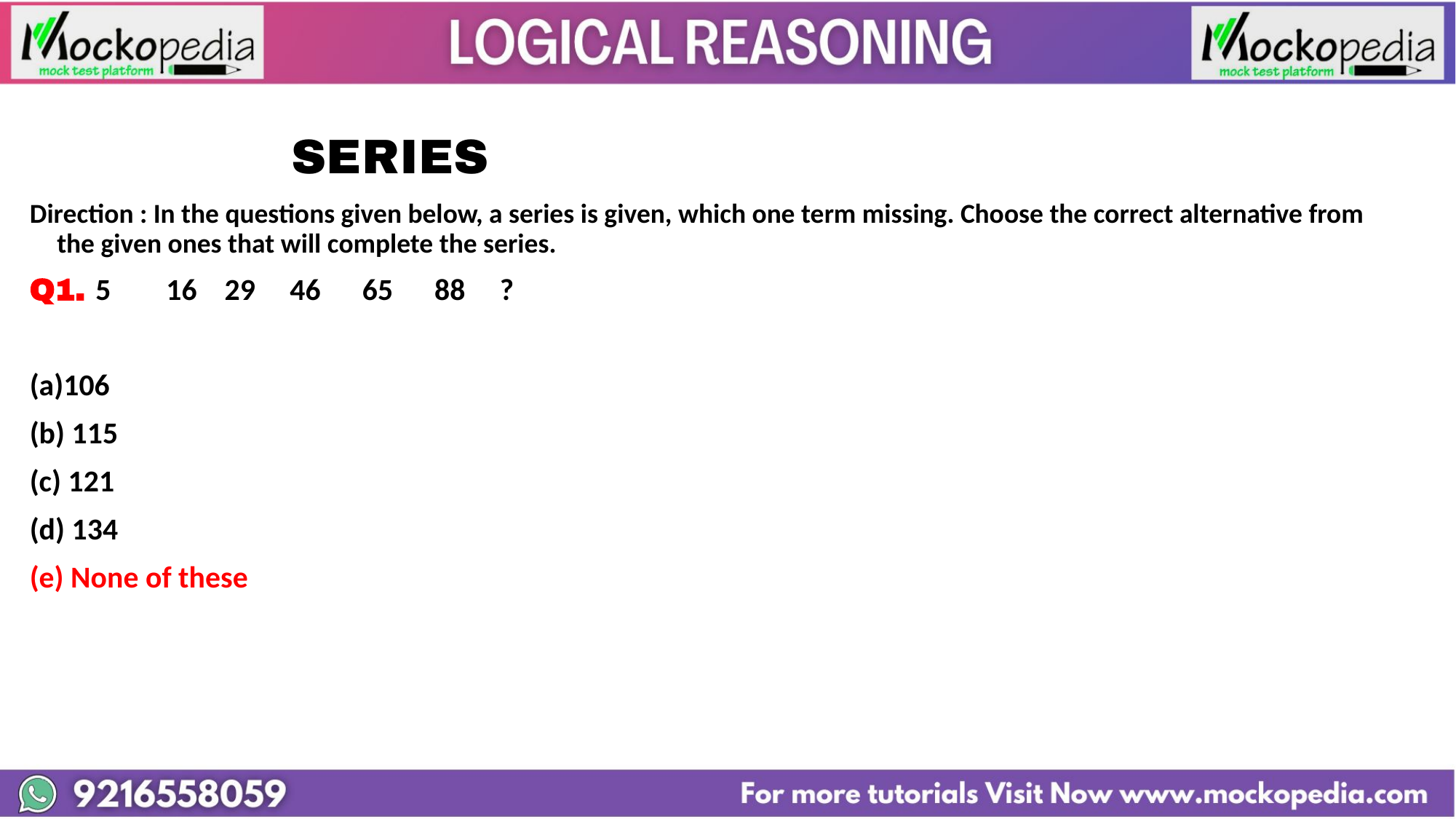

#
			 SERIES
Direction : In the questions given below, a series is given, which one term missing. Choose the correct alternative from the given ones that will complete the series.
Q1. 5 	16    29     46      65      88     ?

106
(b) 115
(c) 121
(d) 134
(e) None of these